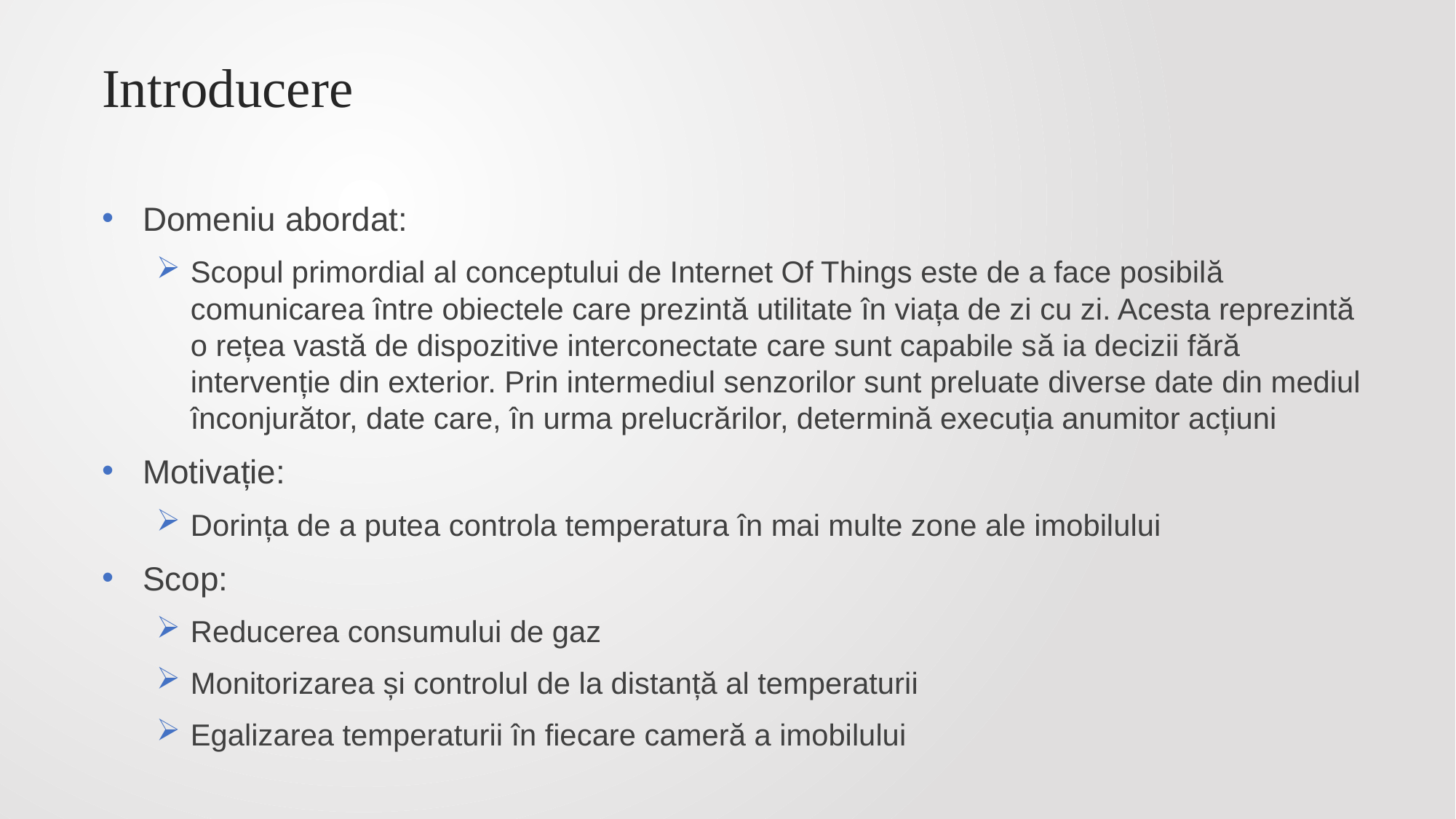

# Introducere
Domeniu abordat:
Scopul primordial al conceptului de Internet Of Things este de a face posibilă comunicarea între obiectele care prezintă utilitate în viața de zi cu zi. Acesta reprezintă o rețea vastă de dispozitive interconectate care sunt capabile să ia decizii fără intervenție din exterior. Prin intermediul senzorilor sunt preluate diverse date din mediul înconjurător, date care, în urma prelucrărilor, determină execuția anumitor acțiuni
Motivație:
Dorința de a putea controla temperatura în mai multe zone ale imobilului
Scop:
Reducerea consumului de gaz
Monitorizarea și controlul de la distanță al temperaturii
Egalizarea temperaturii în fiecare cameră a imobilului

3